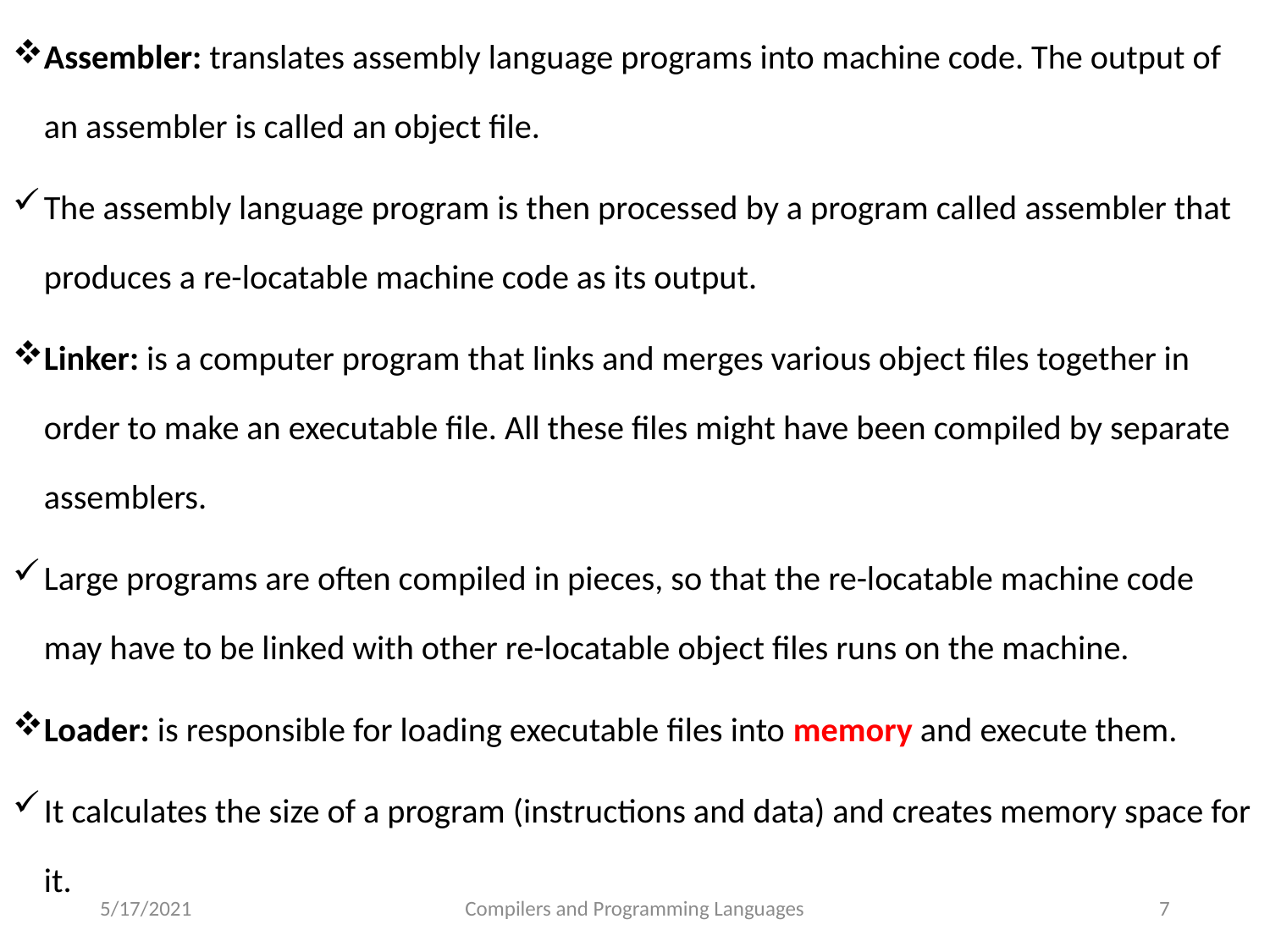

Assembler: translates assembly language programs into machine code. The output of an assembler is called an object file.
The assembly language program is then processed by a program called assembler that produces a re-locatable machine code as its output.
Linker: is a computer program that links and merges various object files together in order to make an executable file. All these files might have been compiled by separate assemblers.
Large programs are often compiled in pieces, so that the re-locatable machine code may have to be linked with other re-locatable object files runs on the machine.
Loader: is responsible for loading executable files into memory and execute them.
It calculates the size of a program (instructions and data) and creates memory space for it.
5/17/2021
Compilers and Programming Languages
7